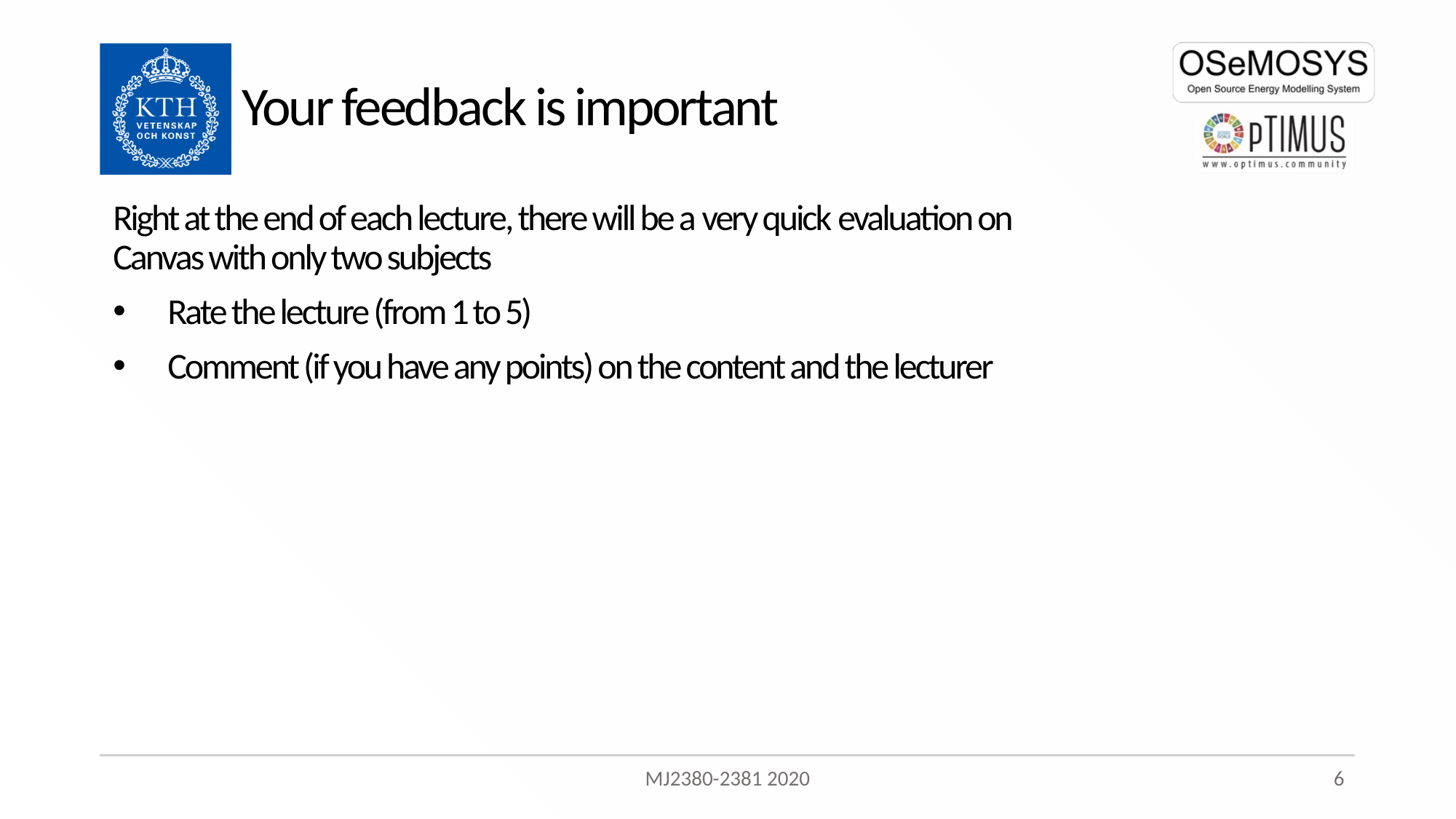

# Your feedback is important
Right at the end of each lecture, there will be a very quick evaluation on Canvas with only two subjects
Rate the lecture (from 1 to 5)
Comment (if you have any points) on the content and the lecturer
MJ2380-2381 2020
6